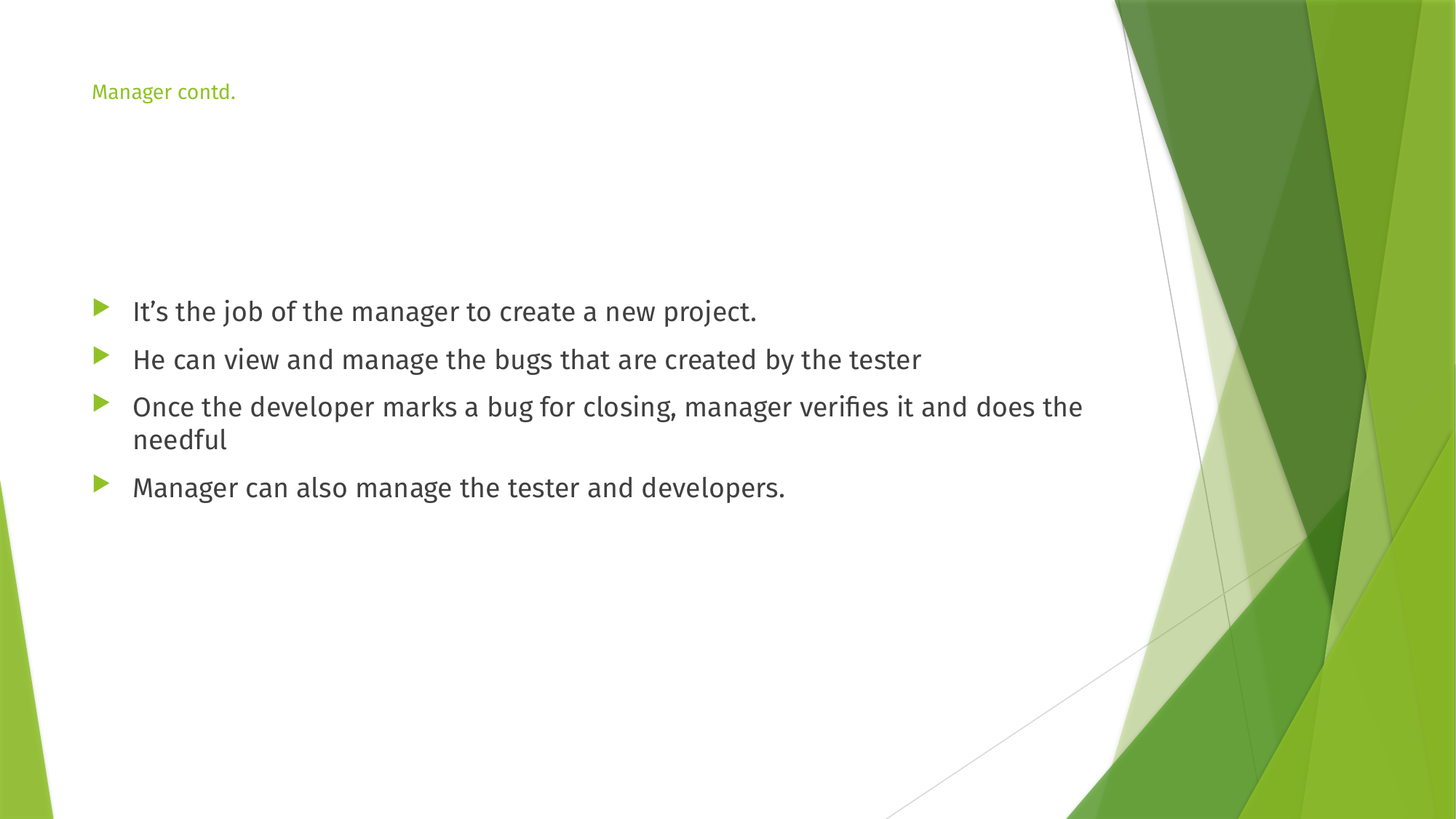

# Manager contd.
It’s the job of the manager to create a new project.
He can view and manage the bugs that are created by the tester
Once the developer marks a bug for closing, manager verifies it and does the needful
Manager can also manage the tester and developers.